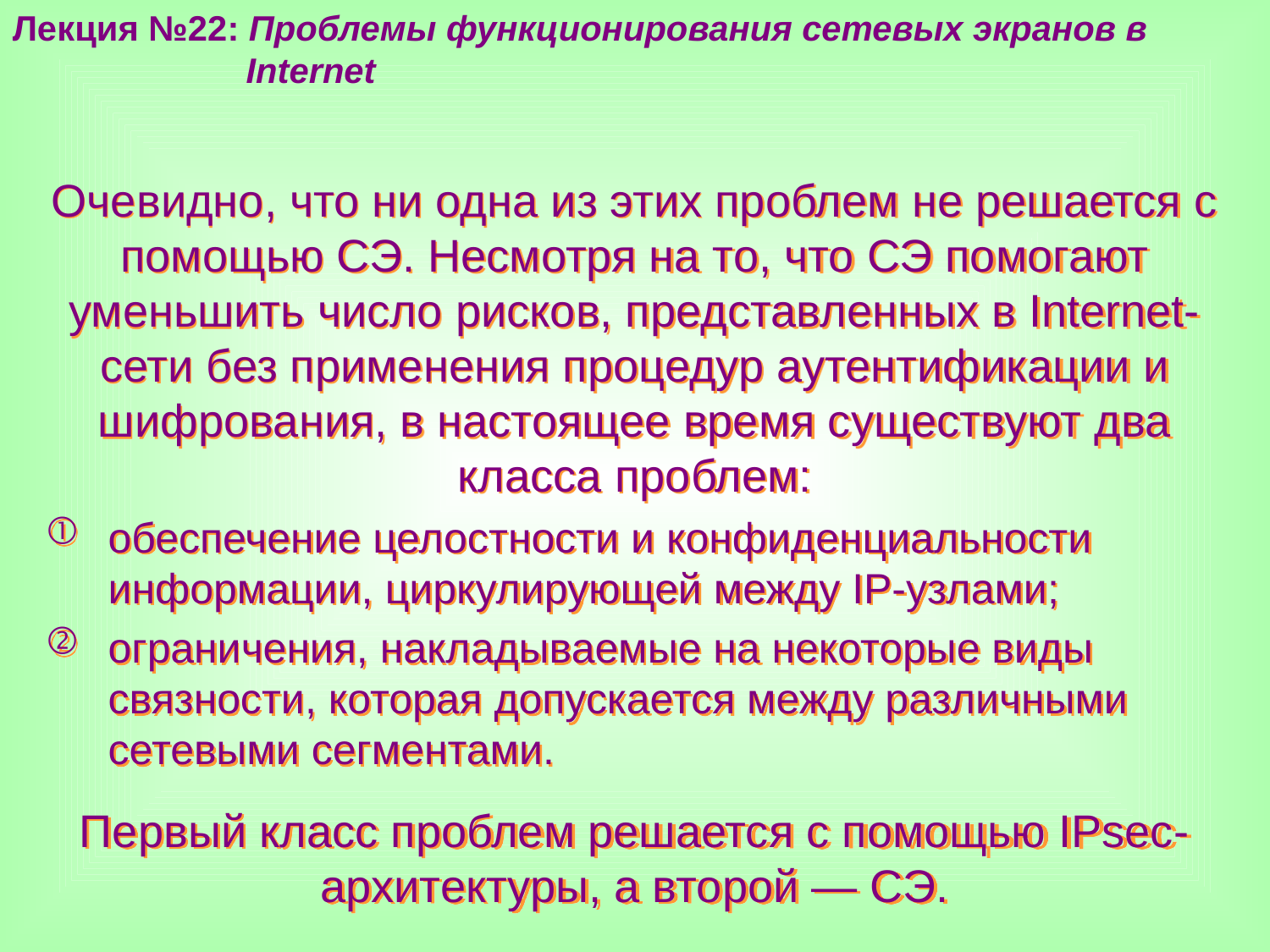

Лекция №22: Проблемы функционирования сетевых экранов в
                        Internet
Очевидно, что ни одна из этих проблем не решается с помощью СЭ. Несмотря на то, что СЭ помогают уменьшить число рисков, представленных в Internet-сети без применения процедур аутентификации и шифрования, в настоящее время существуют два класса проблем:
обеспечение целостности и конфиденциальности информации, циркулирующей между IP-узлами;
ограничения, накладываемые на некоторые виды связности, которая допускается между различными сетевыми сегментами.
Первый класс проблем решается с помощью IPsec-архитектуры, а второй — СЭ.